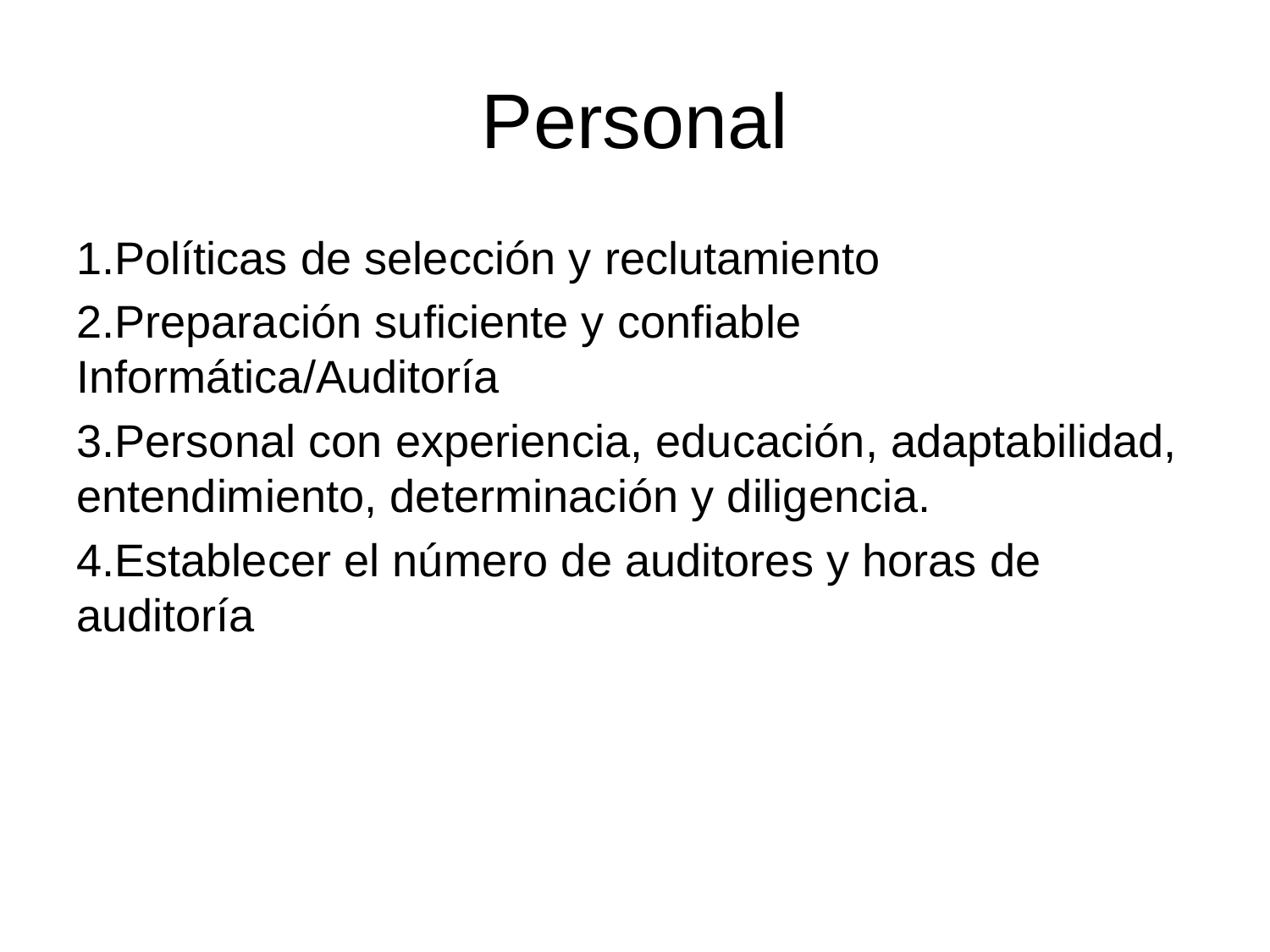

# Personal
1.Políticas de selección y reclutamiento
2.Preparación suficiente y confiable Informática/Auditoría
3.Personal con experiencia, educación, adaptabilidad, entendimiento, determinación y diligencia.
4.Establecer el número de auditores y horas de auditoría